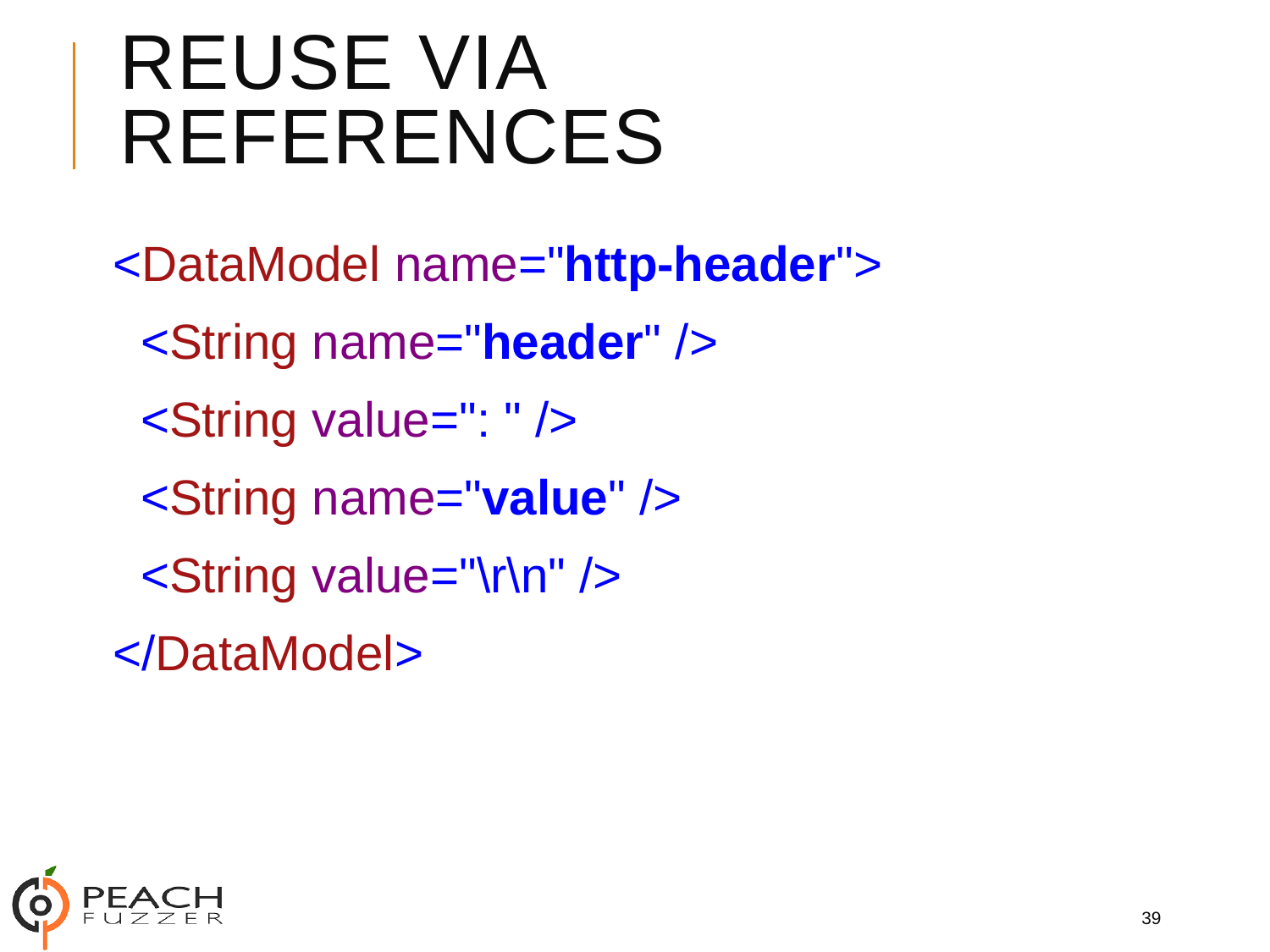

# Reuse via References
<DataModel name="http-header">
  <String name="header" />
  <String value=": " />
  <String name="value" />
  <String value="\r\n" />
</DataModel>
39